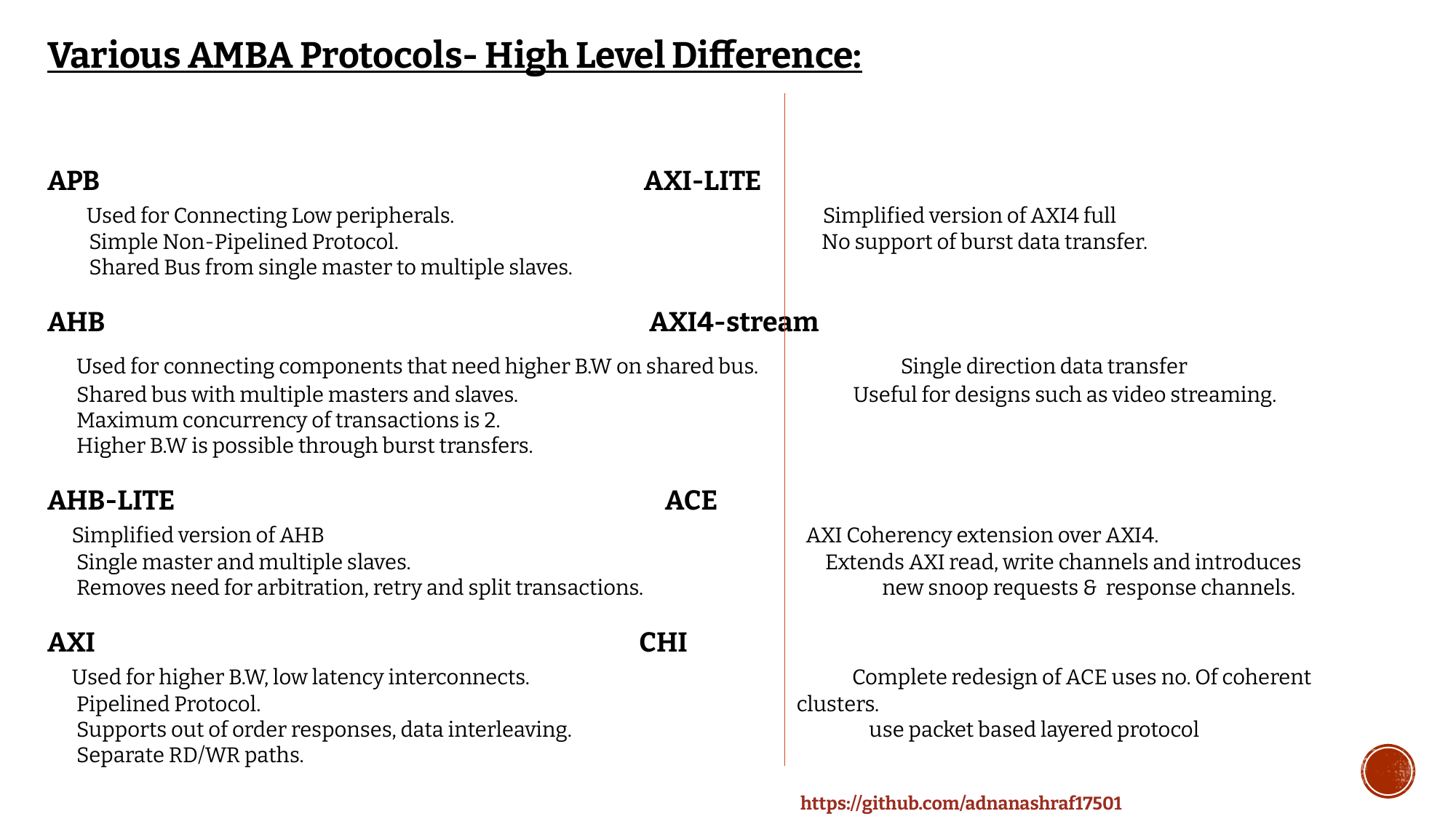

Various AMBA Protocols- High Level Difference:

APB                                                                                                               AXI-LITE
        Used for Connecting Low peripherals.                                                                                        Simplified version of AXI4 full
          Simple Non-Pipelined Protocol.                                                                                                     No support of burst data transfer.
          Shared Bus from single master to multiple slaves.

AHB                                                                                                               AXI4-stream
    Used for connecting components that need higher B.W on shared bus.                                  Single direction data transfer
       Shared bus with multiple masters and slaves.                                                                                Useful for designs such as video streaming.
       Maximum concurrency of transactions is 2.
       Higher B.W is possible through burst transfers.

AHB-LITE                                                                                                    ACE
     Simplified version of AHB                                                                                                                   AXI Coherency extension over AXI4.
       Single master and multiple slaves.                                                                                                   Extends AXI read, write channels and introduces
       Removes need for arbitration, retry and split transactions.                                                         new snoop requests &  response channels.

AXI                                                                                                               CHI
     Used for higher B.W, low latency interconnects.                                                                             Complete redesign of ACE uses no. Of coherent
       Pipelined Protocol.                                                                                                                                clusters.
       Supports out of order responses, data interleaving.                                                                       use packet based layered protocol
       Separate RD/WR paths.

                                                                                                                                                                                                               https://github.com/adnanashraf17501